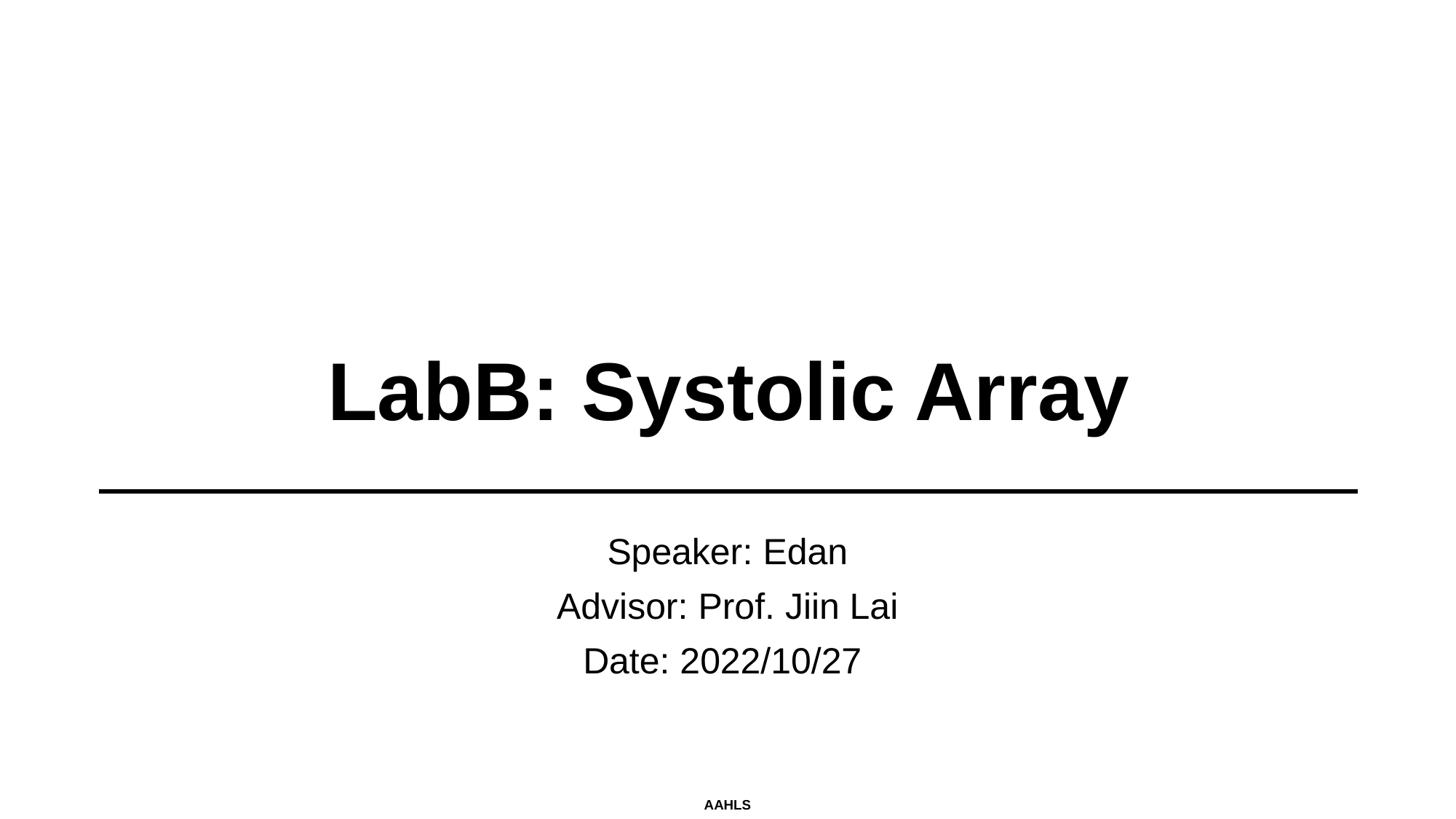

# LabB: Systolic Array
Speaker: Edan
Advisor: Prof. Jiin Lai
Date: 2022/10/27